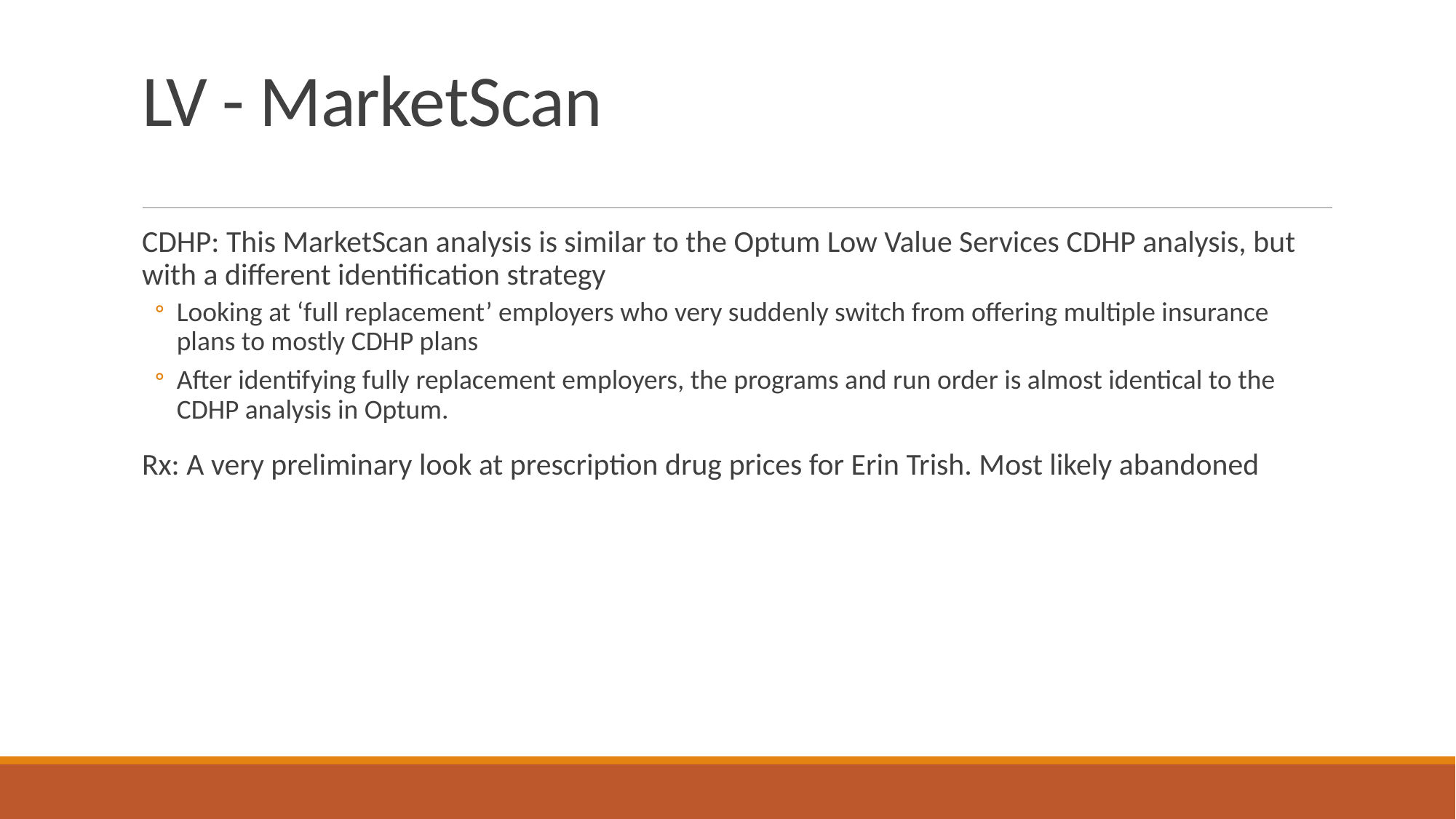

# LV - MarketScan
CDHP: This MarketScan analysis is similar to the Optum Low Value Services CDHP analysis, but with a different identification strategy
Looking at ‘full replacement’ employers who very suddenly switch from offering multiple insurance plans to mostly CDHP plans
After identifying fully replacement employers, the programs and run order is almost identical to the CDHP analysis in Optum.
Rx: A very preliminary look at prescription drug prices for Erin Trish. Most likely abandoned